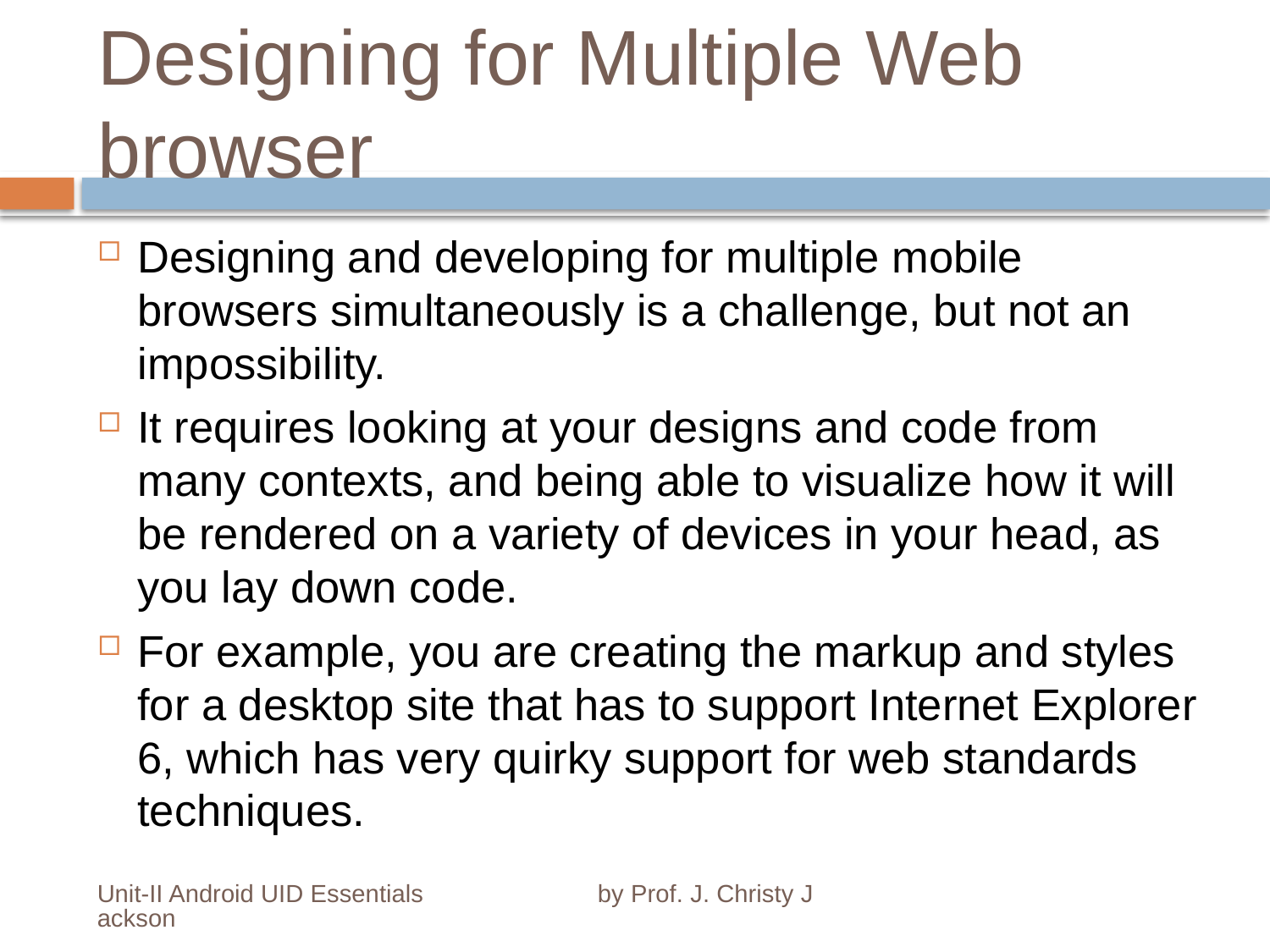

# Designing for Multiple Web browser
Designing and developing for multiple mobile browsers simultaneously is a challenge, but not an impossibility.
It requires looking at your designs and code from many contexts, and being able to visualize how it will be rendered on a variety of devices in your head, as you lay down code.
For example, you are creating the markup and styles for a desktop site that has to support Internet Explorer 6, which has very quirky support for web standards techniques.
Unit-II Android UID Essentials                         by Prof. J. Christy Jackson